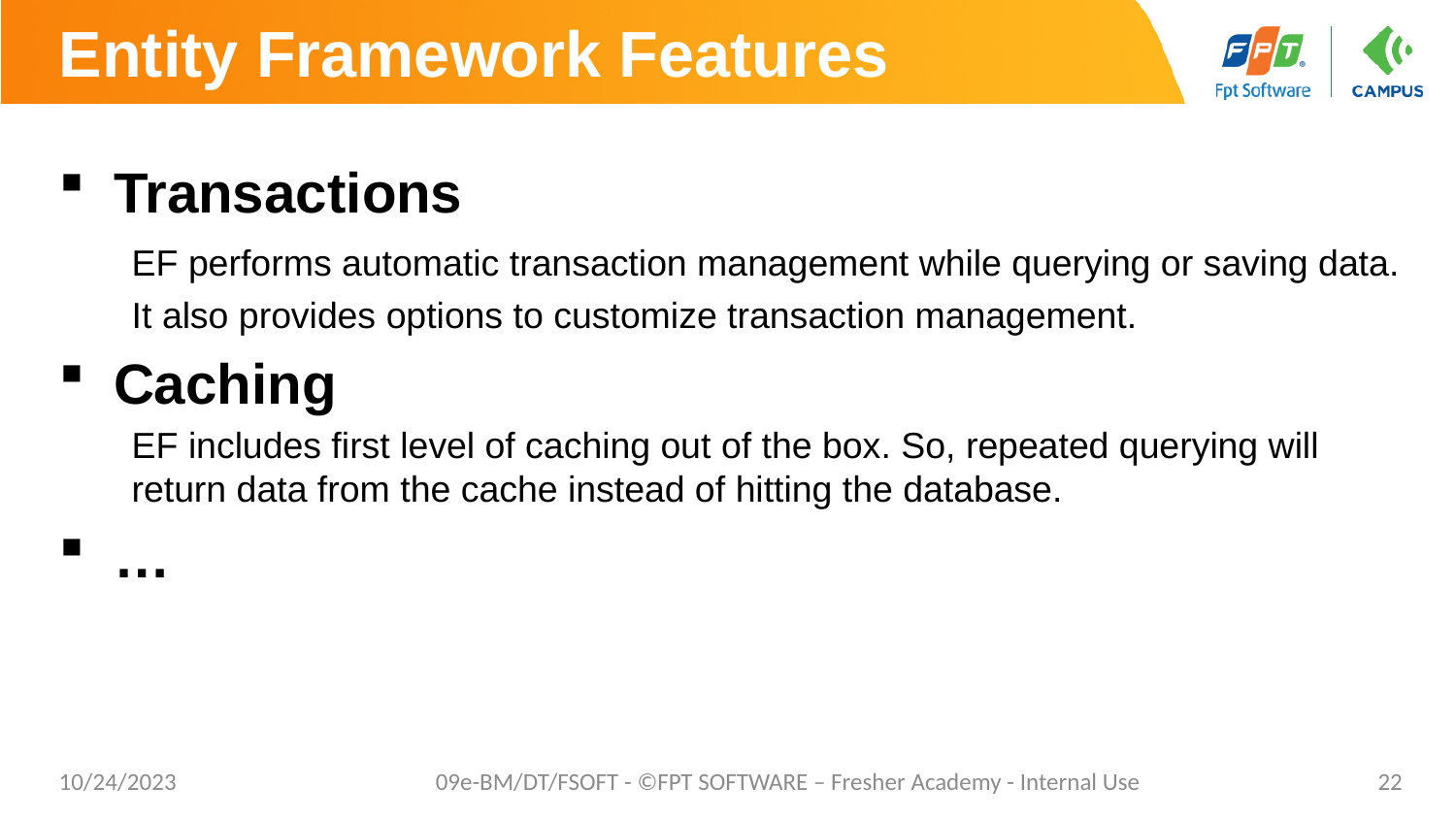

# Entity Framework Features
Transactions
EF performs automatic transaction management while querying or saving data. It also provides options to customize transaction management.
Caching
EF includes first level of caching out of the box. So, repeated querying will return data from the cache instead of hitting the database.
…

10/24/2023
09e-BM/DT/FSOFT - ©FPT SOFTWARE – Fresher Academy - Internal Use
22